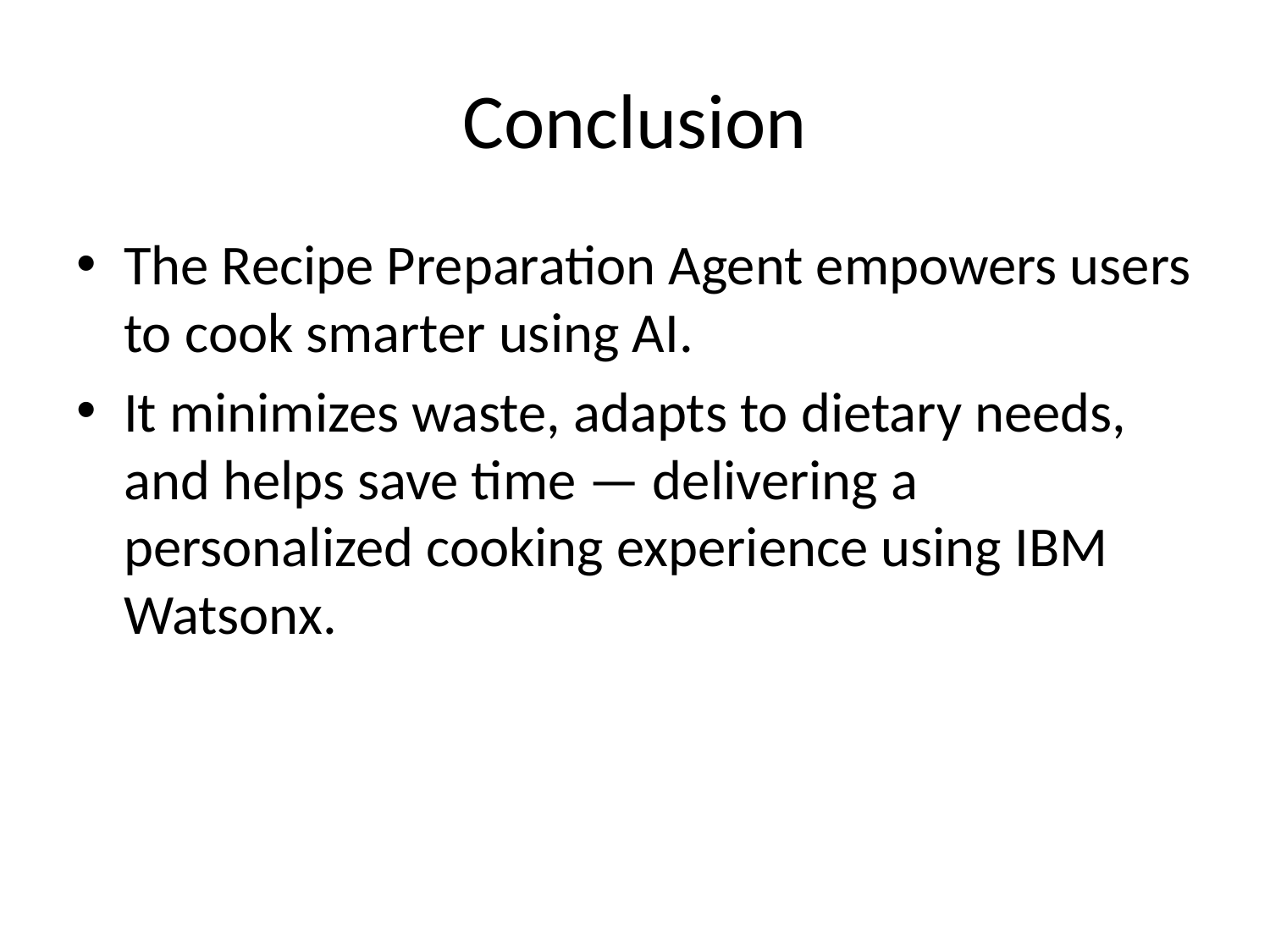

# Conclusion
The Recipe Preparation Agent empowers users to cook smarter using AI.
It minimizes waste, adapts to dietary needs, and helps save time — delivering a personalized cooking experience using IBM Watsonx.